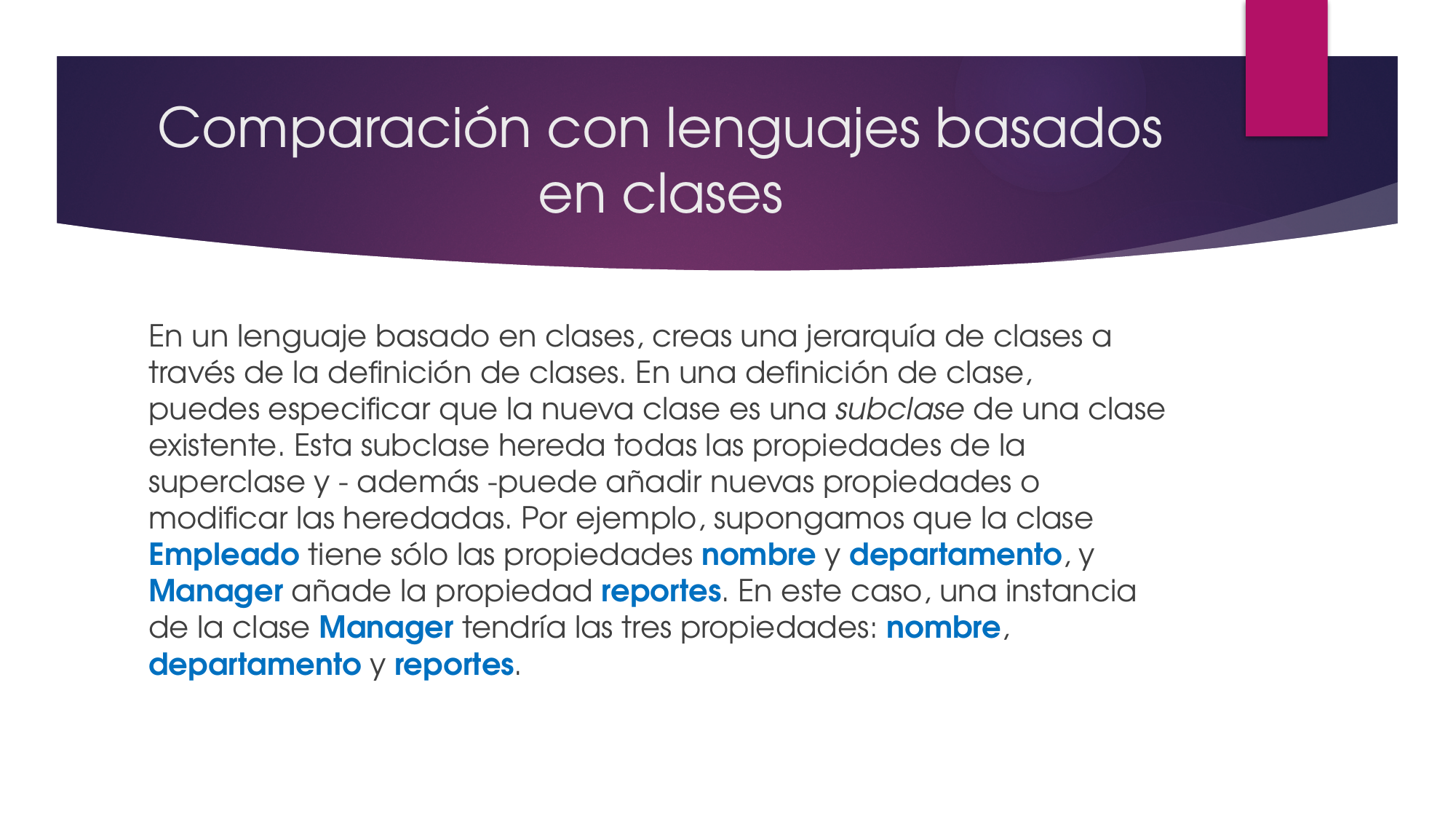

# Comparación con lenguajes basados en clases
En un lenguaje basado en clases, creas una jerarquía de clases a través de la definición de clases. En una definición de clase, puedes especificar que la nueva clase es una subclase de una clase existente. Esta subclase hereda todas las propiedades de la superclase y - además -puede añadir nuevas propiedades o modificar las heredadas. Por ejemplo, supongamos que la clase Empleado tiene sólo las propiedades nombre y departamento, y Manager añade la propiedad reportes. En este caso, una instancia de la clase Manager tendría las tres propiedades: nombre, departamento y reportes.